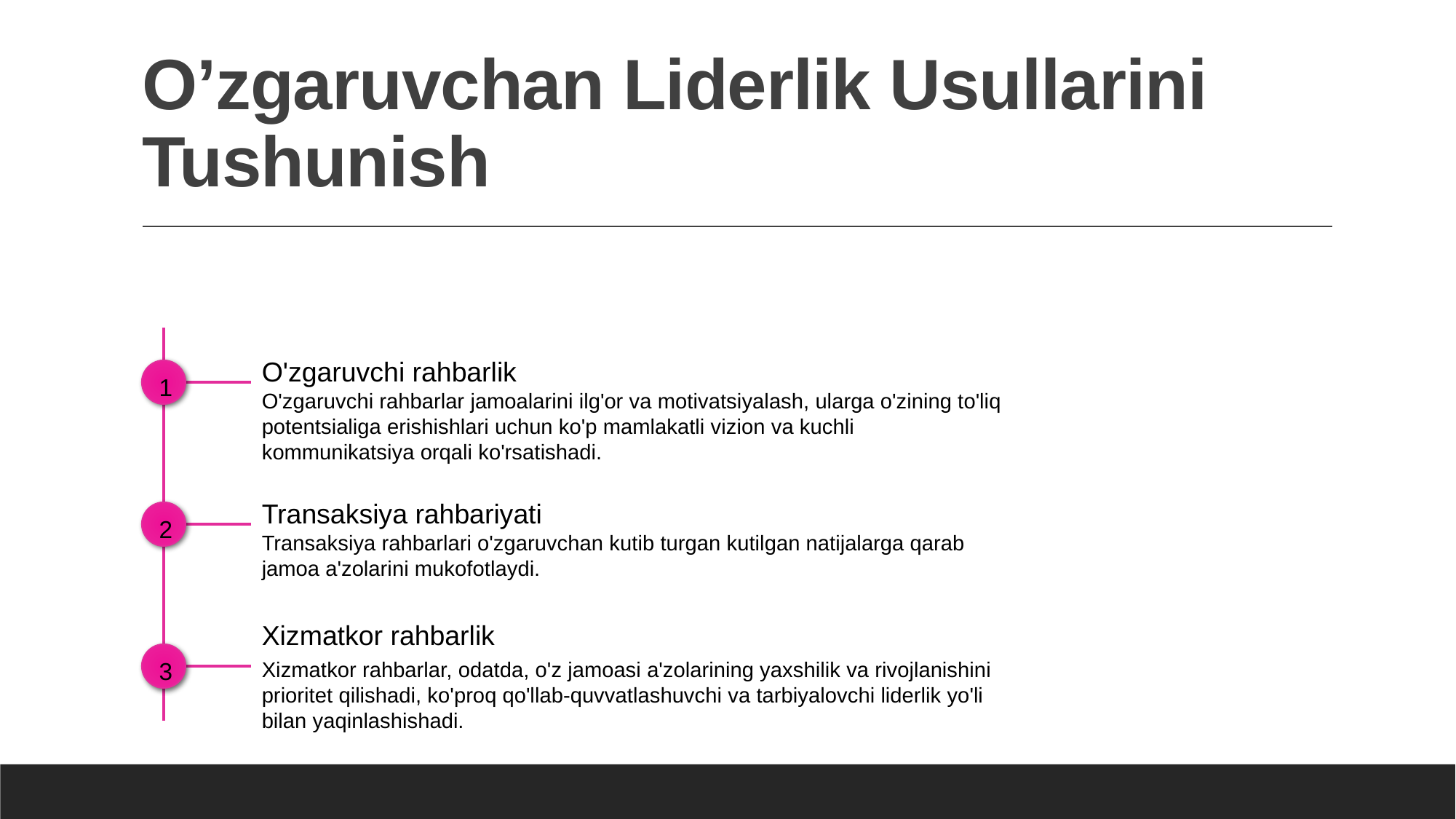

# O’zgaruvchan Liderlik Usullarini Tushunish
O'zgaruvchi rahbarlik

1
O'zgaruvchi rahbarlar jamoalarini ilg'or va motivatsiyalash, ularga o'zining to'liq potentsialiga erishishlari uchun ko'p mamlakatli vizion va kuchli kommunikatsiya orqali ko'rsatishadi.
Transaksiya rahbariyati

2
Transaksiya rahbarlari o'zgaruvchan kutib turgan kutilgan natijalarga qarab jamoa a'zolarini mukofotlaydi.
Xizmatkor rahbarlik

3
Xizmatkor rahbarlar, odatda, o'z jamoasi a'zolarining yaxshilik va rivojlanishini prioritet qilishadi, ko'proq qo'llab-quvvatlashuvchi va tarbiyalovchi liderlik yo'li bilan yaqinlashishadi.